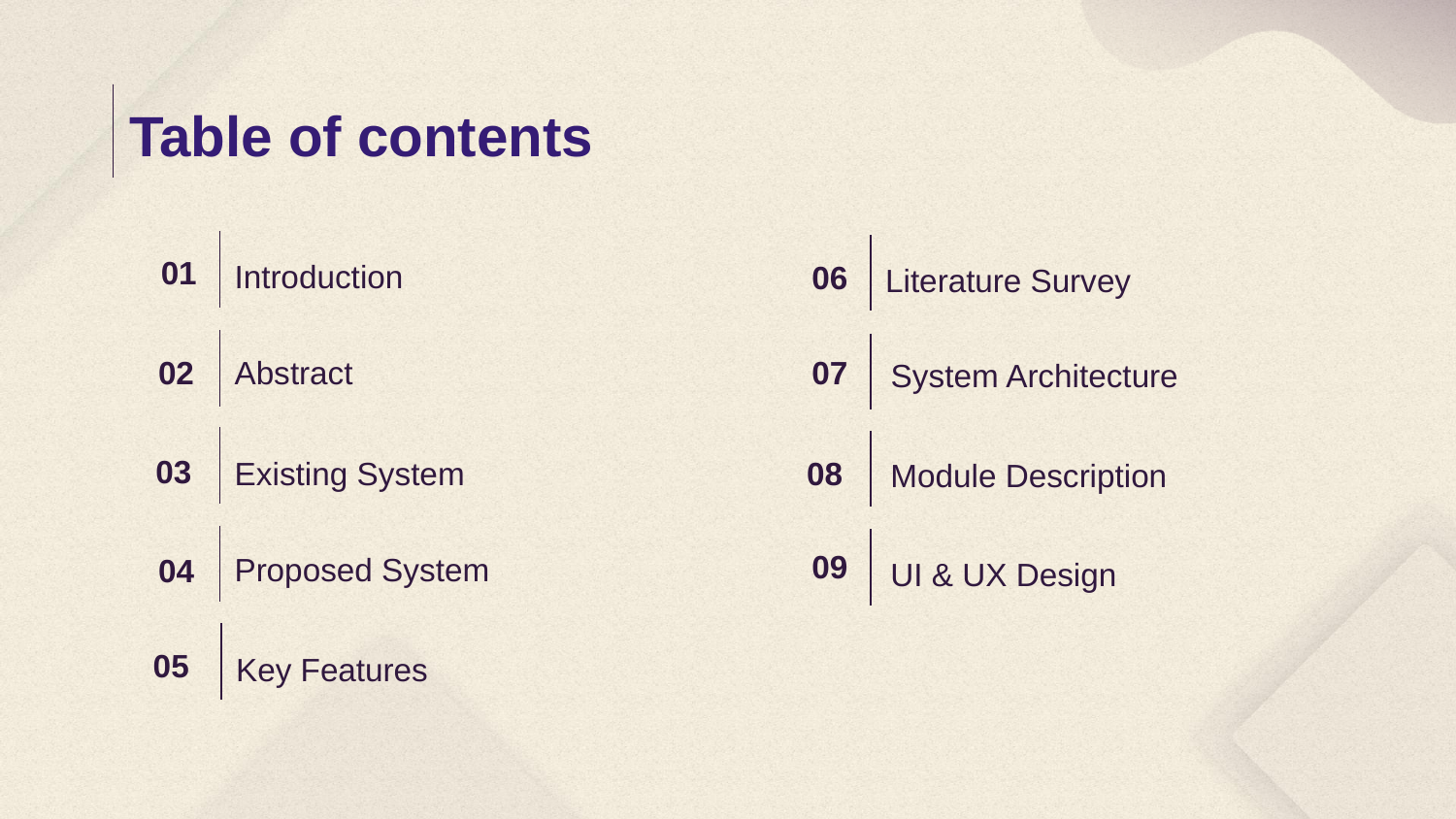

# Table of contents
Introduction
Literature Survey
01
06
Abstract
System Architecture
02
07
Existing System
Module Description
03
08
Proposed System
UI & UX Design
09
04
Key Features
05